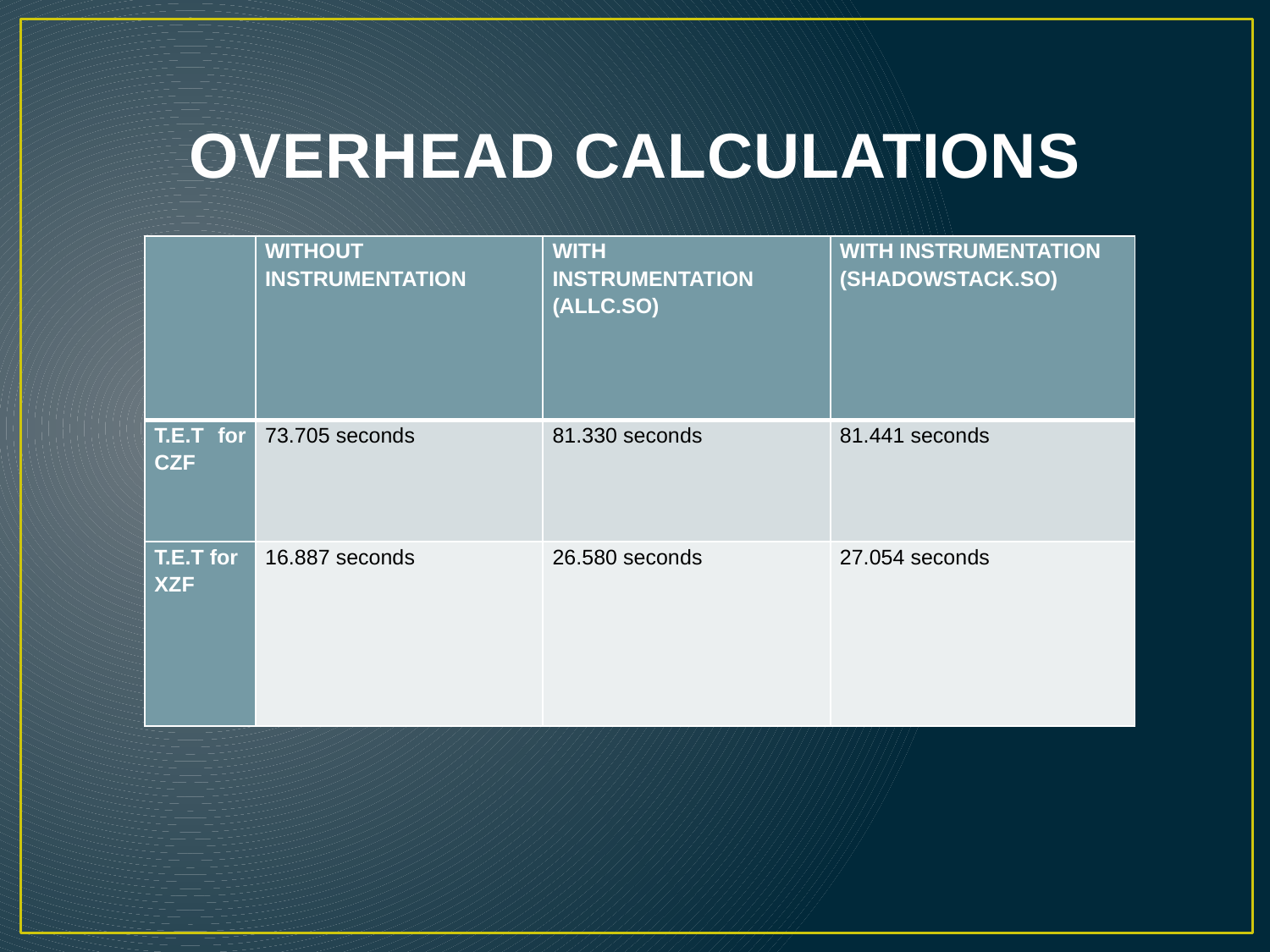

# OVERHEAD CALCULATIONS
|  | WITHOUT INSTRUMENTATION | WITH INSTRUMENTATION (ALLC.SO) | WITH INSTRUMENTATION (SHADOWSTACK.SO) |
| --- | --- | --- | --- |
| T.E.T for CZF | 73.705 seconds | 81.330 seconds | 81.441 seconds |
| T.E.T for XZF | 16.887 seconds | 26.580 seconds | 27.054 seconds |